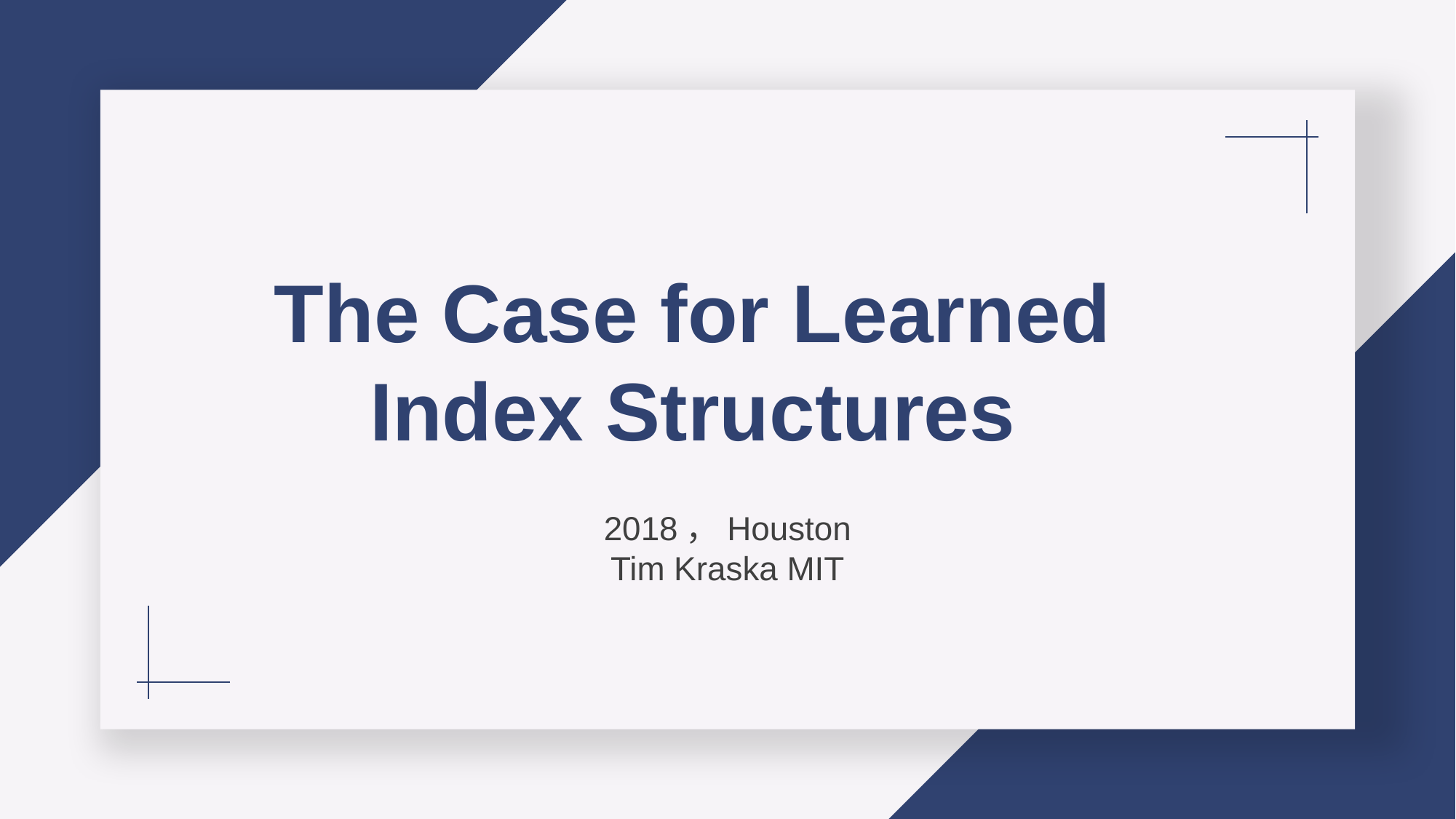

The Case for Learned Index Structures
2018，Houston
Tim Kraska MIT